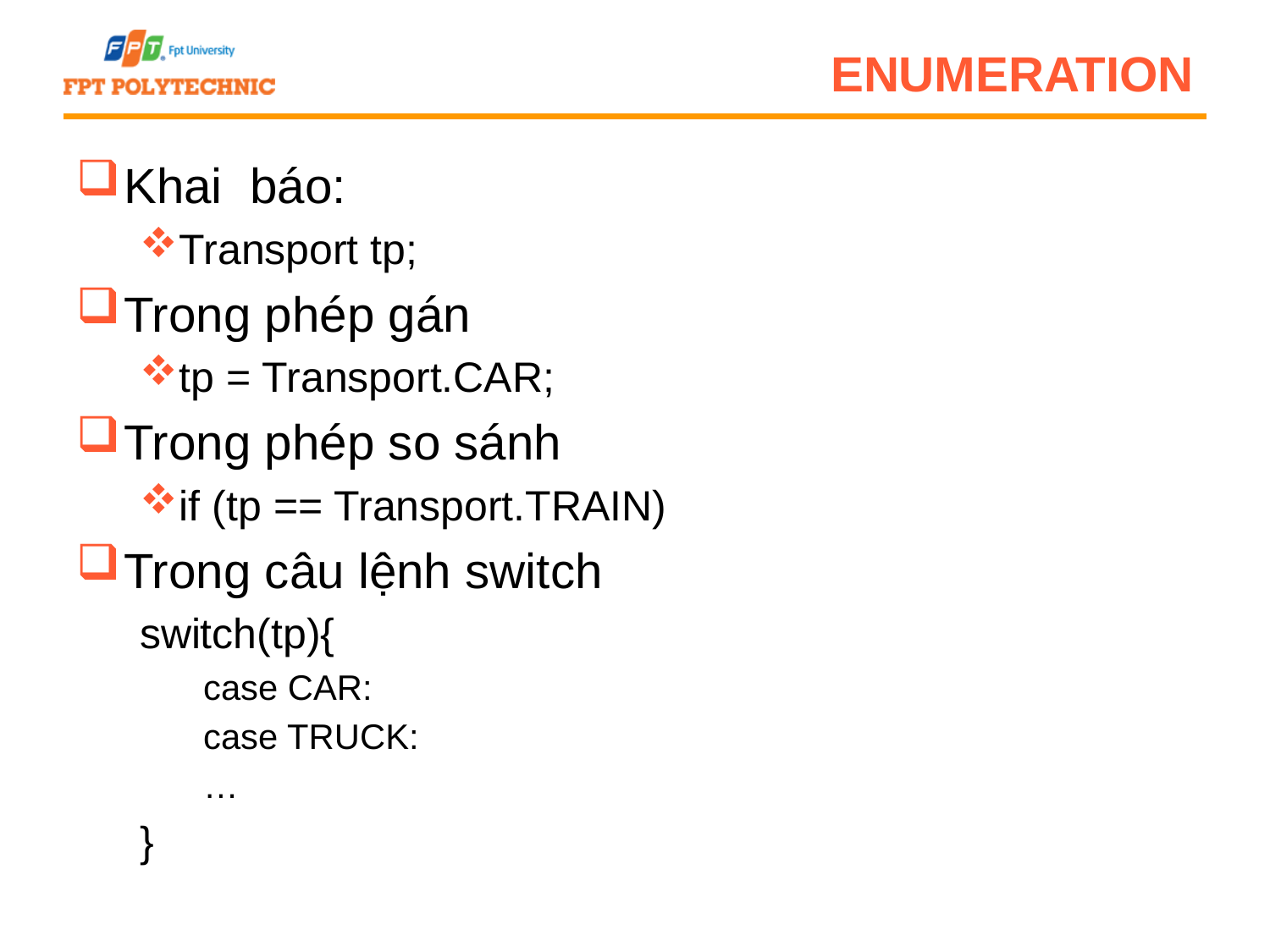

# Enumeration
Khai  báo:
Transport tp;
Trong phép gán
tp = Transport.CAR;
Trong phép so sánh
if (tp == Transport.TRAIN)
Trong câu lệnh switch
switch(tp){
case CAR:
case TRUCK:
…
}